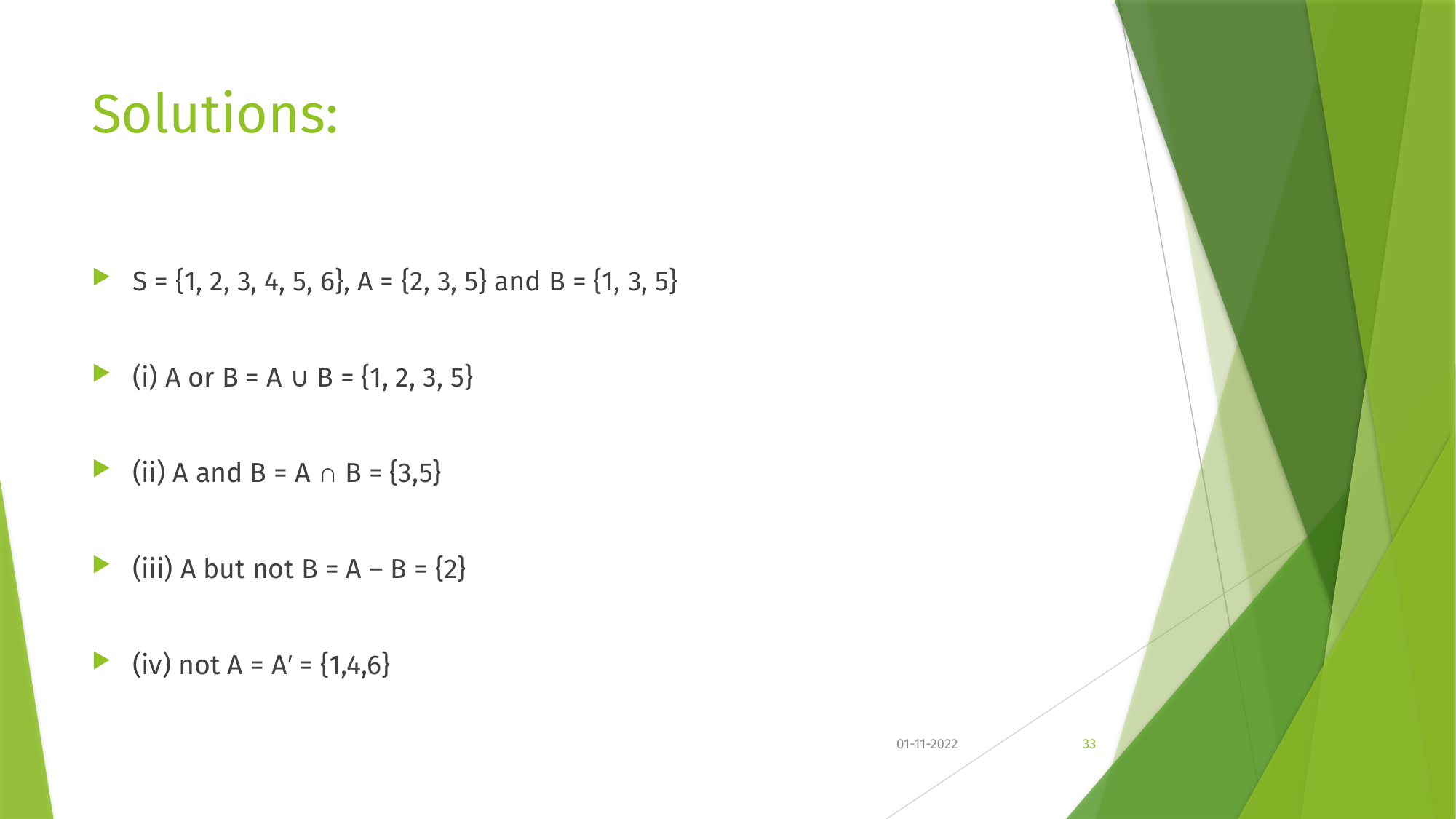

# Solutions:
S = {1, 2, 3, 4, 5, 6}, A = {2, 3, 5} and B = {1, 3, 5}

(i) A or B = A ∪ B = {1, 2, 3, 5}

(ii) A and B = A ∩ B = {3,5}

(iii) A but not B = A – B = {2}

(iv) not A = A′ = {1,4,6}
01-11-2022
33